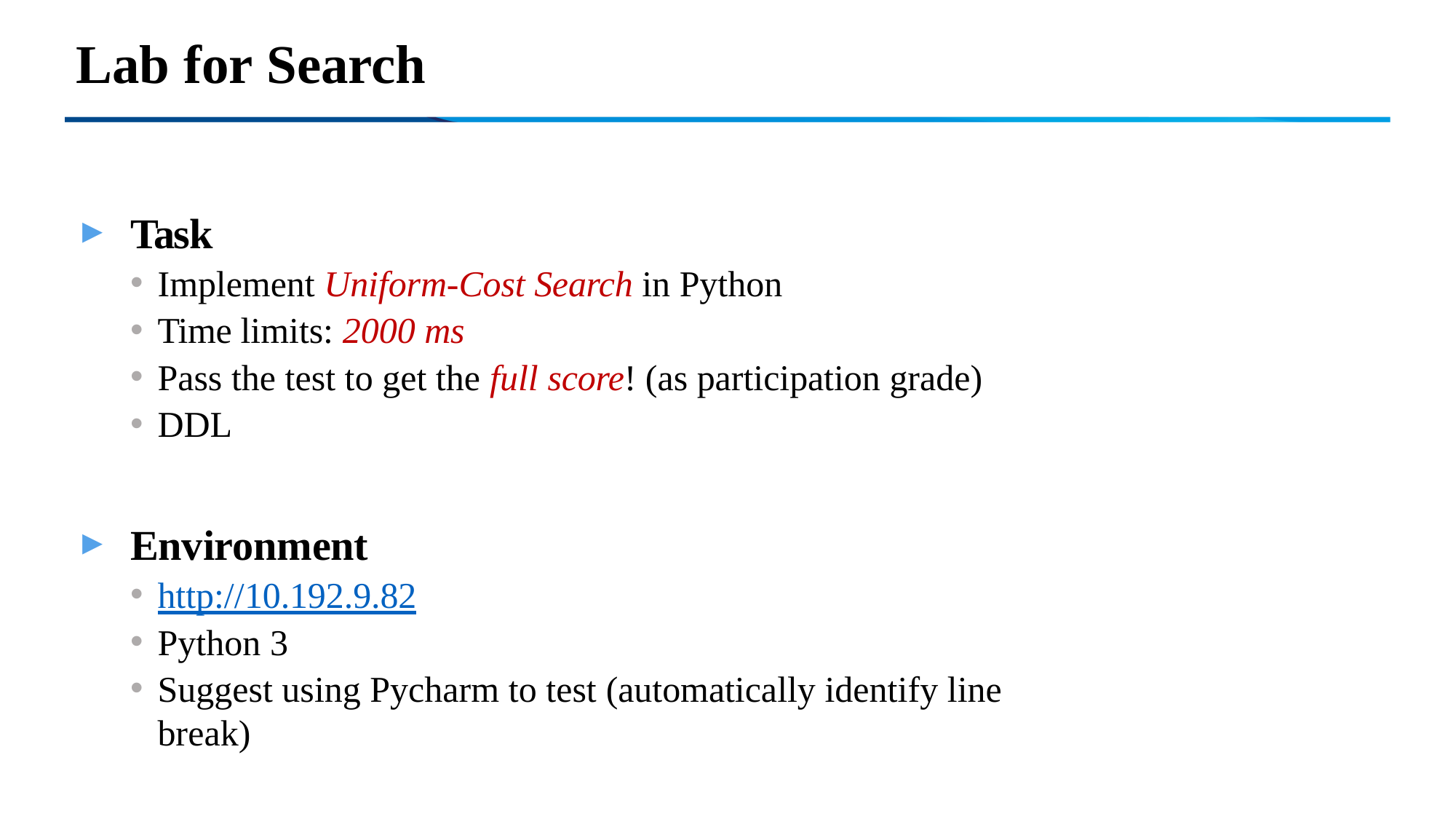

# Lab for Search
Task
Implement Uniform-Cost Search in Python
Time limits: 2000 ms
Pass the test to get the full score! (as participation grade)
DDL

Environment
http://10.192.9.82
Python 3
Suggest using Pycharm to test (automatically identify line break)